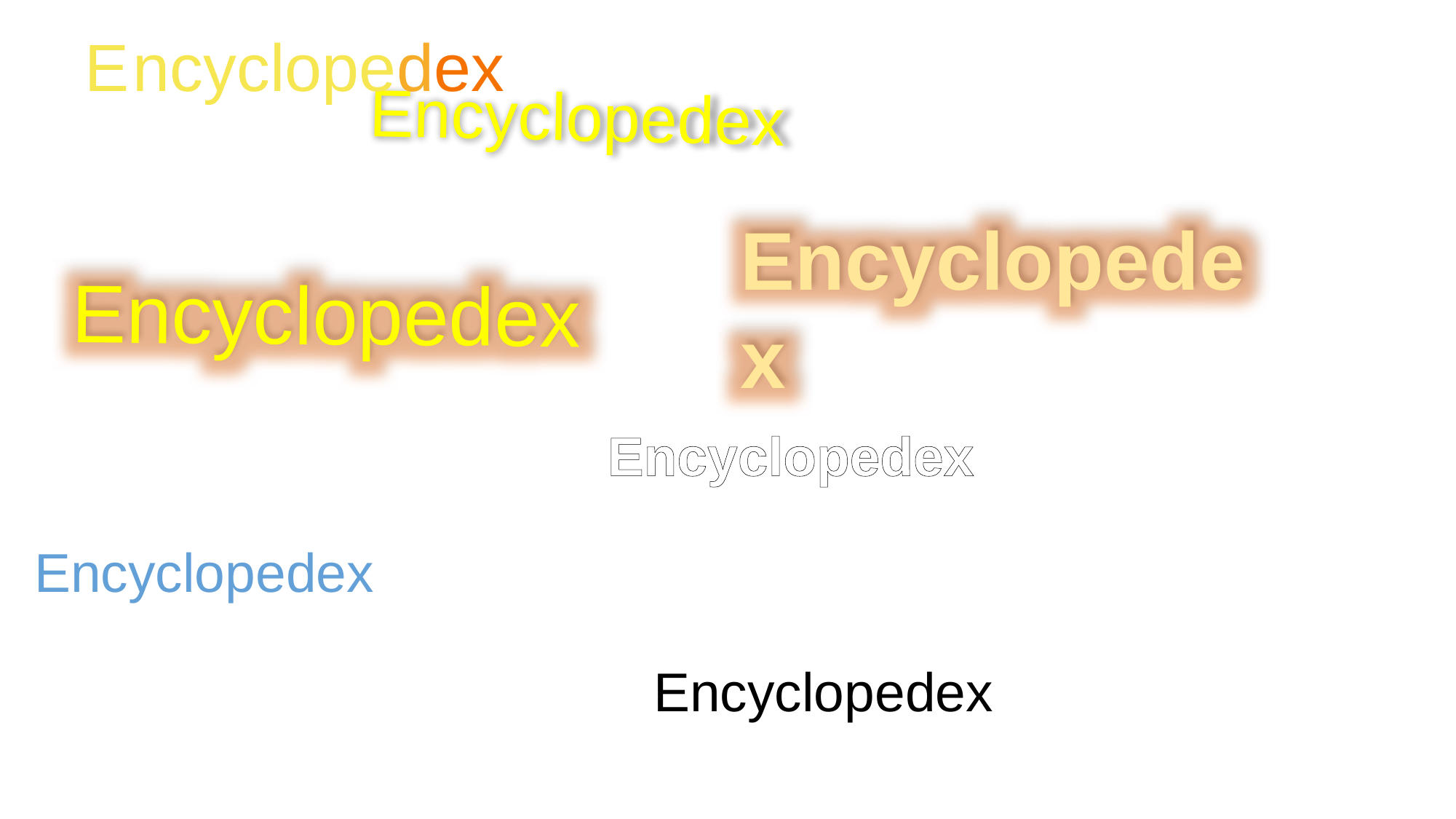

# E ncyclopedex
Encyclopedex
Encyclopedex
Encyclopedex
Encyclopedex
Encyclopedex
Encyclopedex